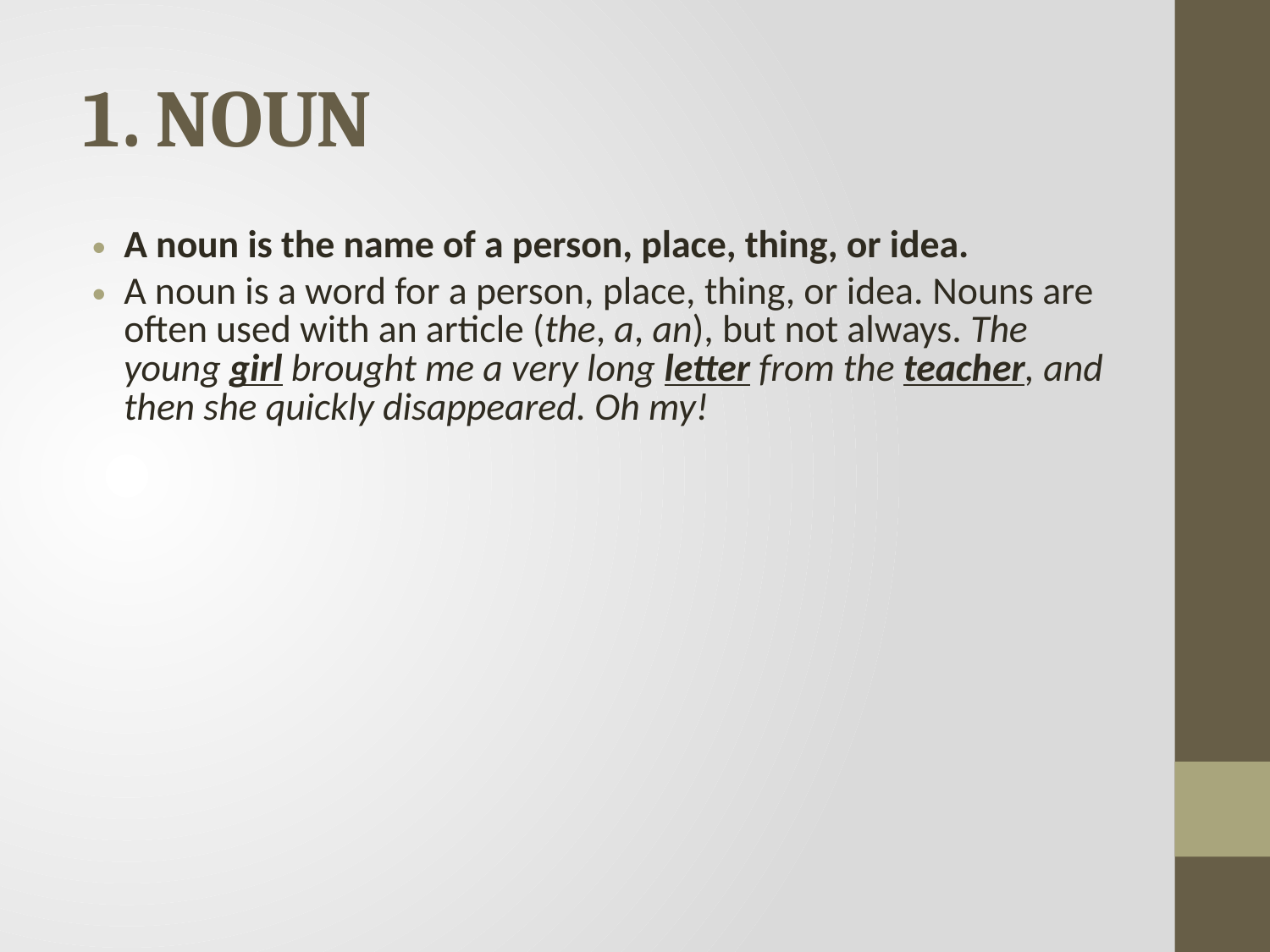

# 1. NOUN
A noun is the name of a person, place, thing, or idea.
A noun is a word for a person, place, thing, or idea. Nouns are often used with an article (the, a, an), but not always. The young girl brought me a very long letter from the teacher, and then she quickly disappeared. Oh my!